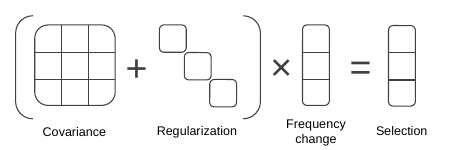

=
×
+

Frequency
change
Regularization
Selection
Covariance